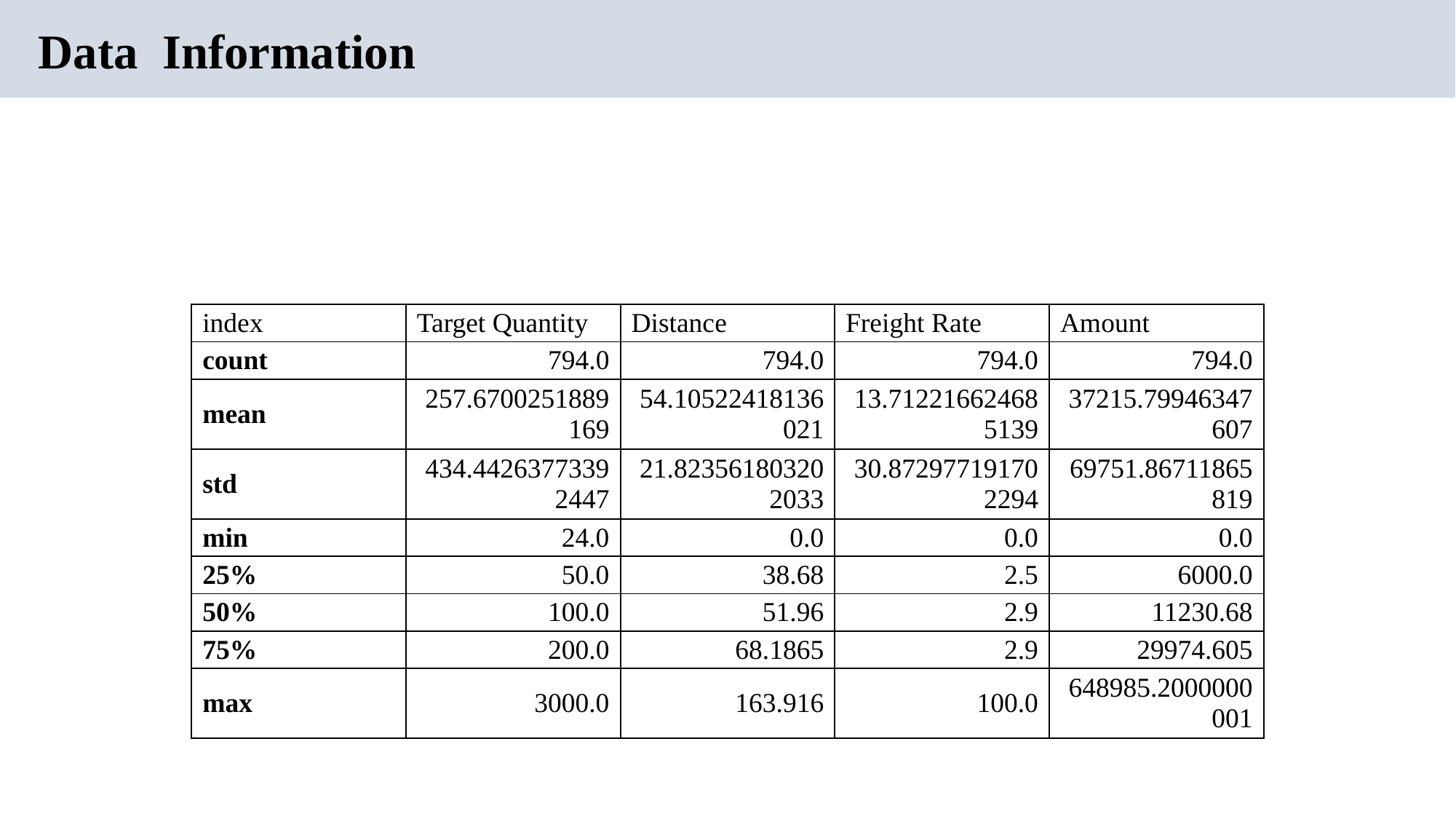

# Data  Information
| index | Target Quantity | Distance | Freight Rate | Amount |
| --- | --- | --- | --- | --- |
| count | 794.0 | 794.0 | 794.0 | 794.0 |
| mean | 257.6700251889169 | 54.10522418136021 | 13.712216624685139 | 37215.79946347607 |
| std | 434.44263773392447 | 21.823561803202033 | 30.872977191702294 | 69751.86711865819 |
| min | 24.0 | 0.0 | 0.0 | 0.0 |
| 25% | 50.0 | 38.68 | 2.5 | 6000.0 |
| 50% | 100.0 | 51.96 | 2.9 | 11230.68 |
| 75% | 200.0 | 68.1865 | 2.9 | 29974.605 |
| max | 3000.0 | 163.916 | 100.0 | 648985.2000000001 |